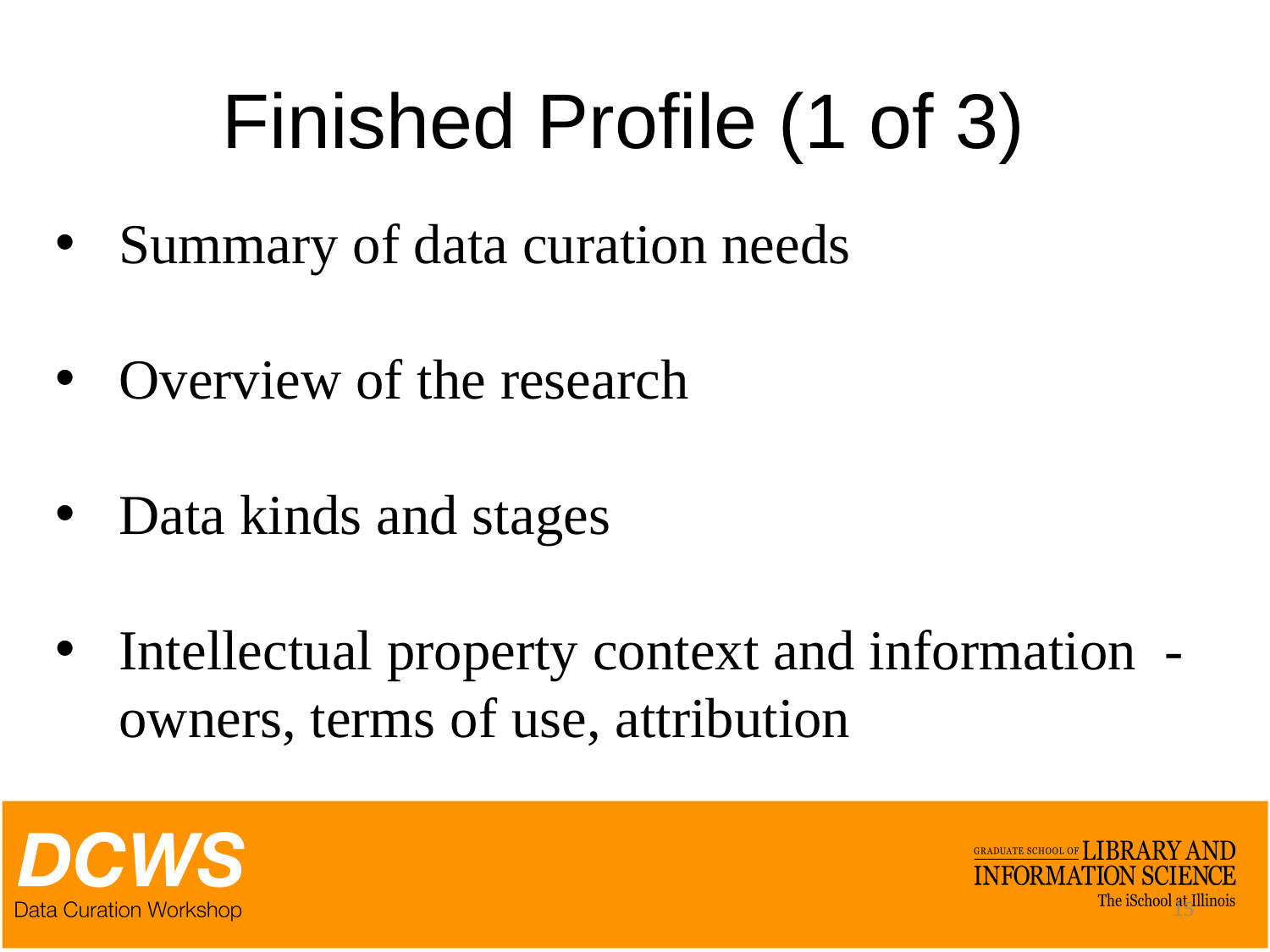

# Finished Profile (1 of 3)
Summary of data curation needs

Overview of the research

Data kinds and stages

Intellectual property context and information  - owners, terms of use, attribution

15